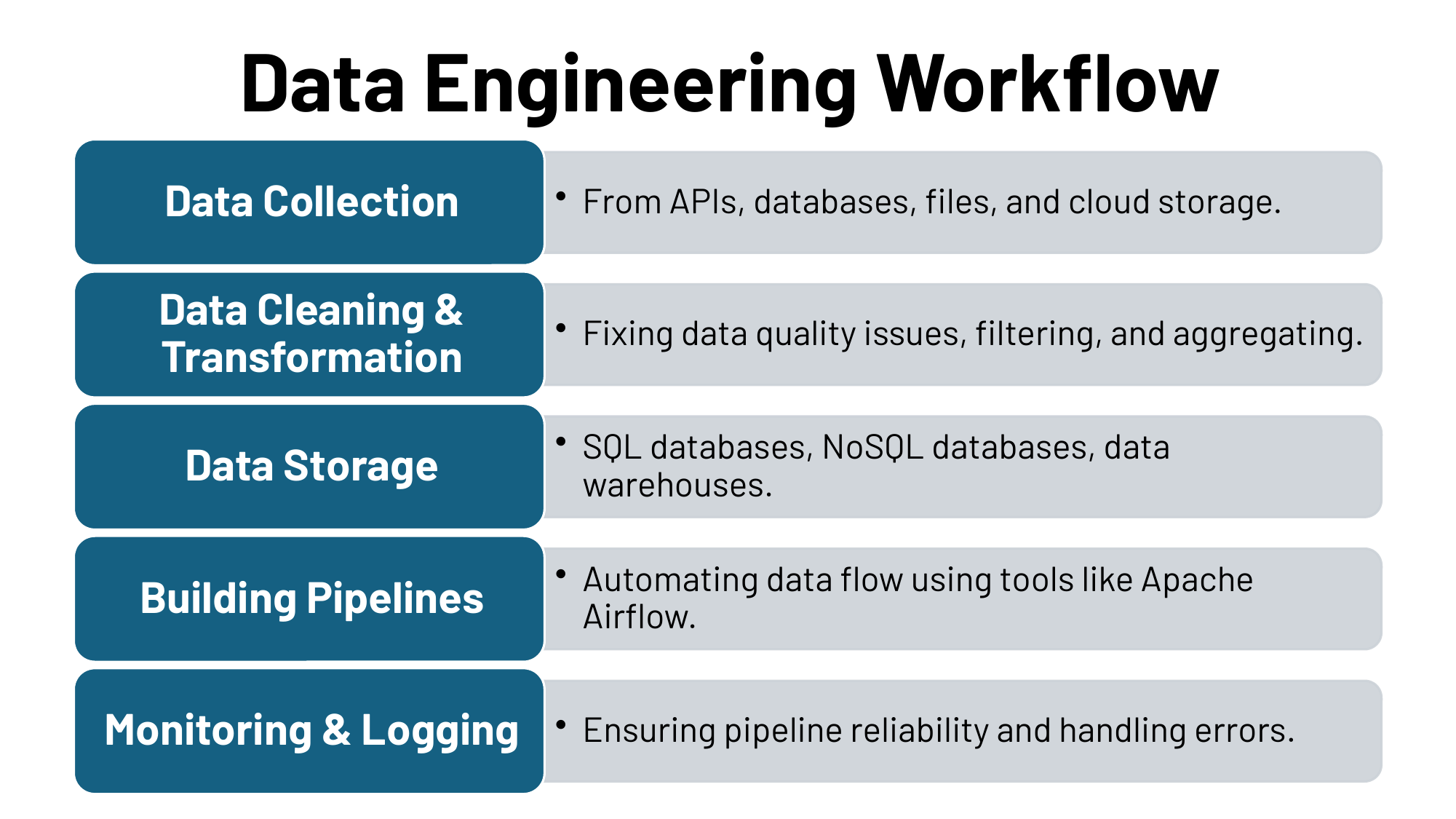

Data Engineering Workflow
From APIs, databases, files, and cloud storage.
Data Collection
Fixing data quality issues, filtering, and aggregating.
Data Cleaning & Transformation
SQL databases, NoSQL databases, data warehouses.
Data Storage
Automating data flow using tools like Apache Airflow.
Building Pipelines
Ensuring pipeline reliability and handling errors.
Monitoring & Logging